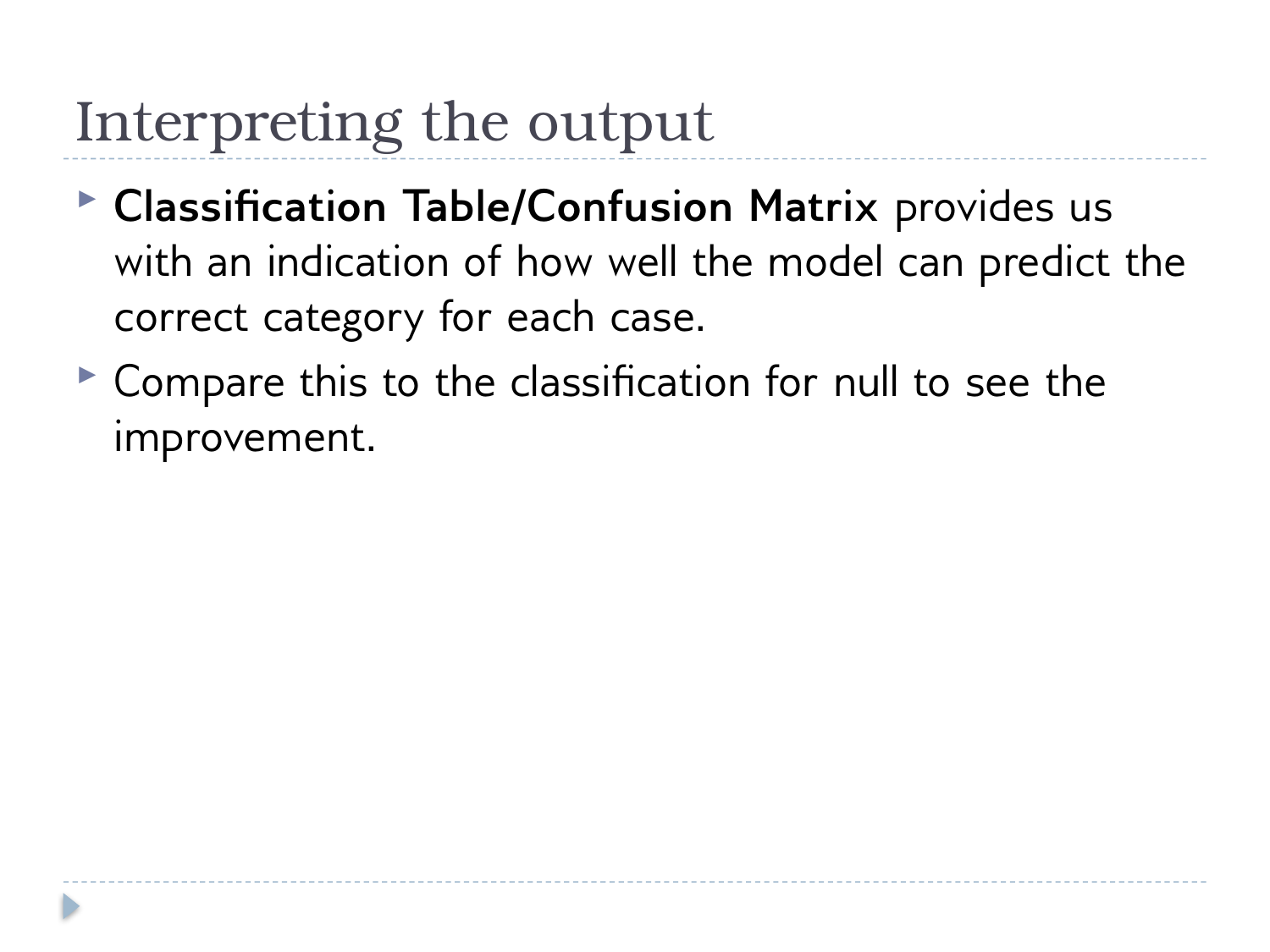

# Interpreting the output
Classification Table/Confusion Matrix provides us with an indication of how well the model can predict the correct category for each case.
Compare this to the classification for null to see the improvement.